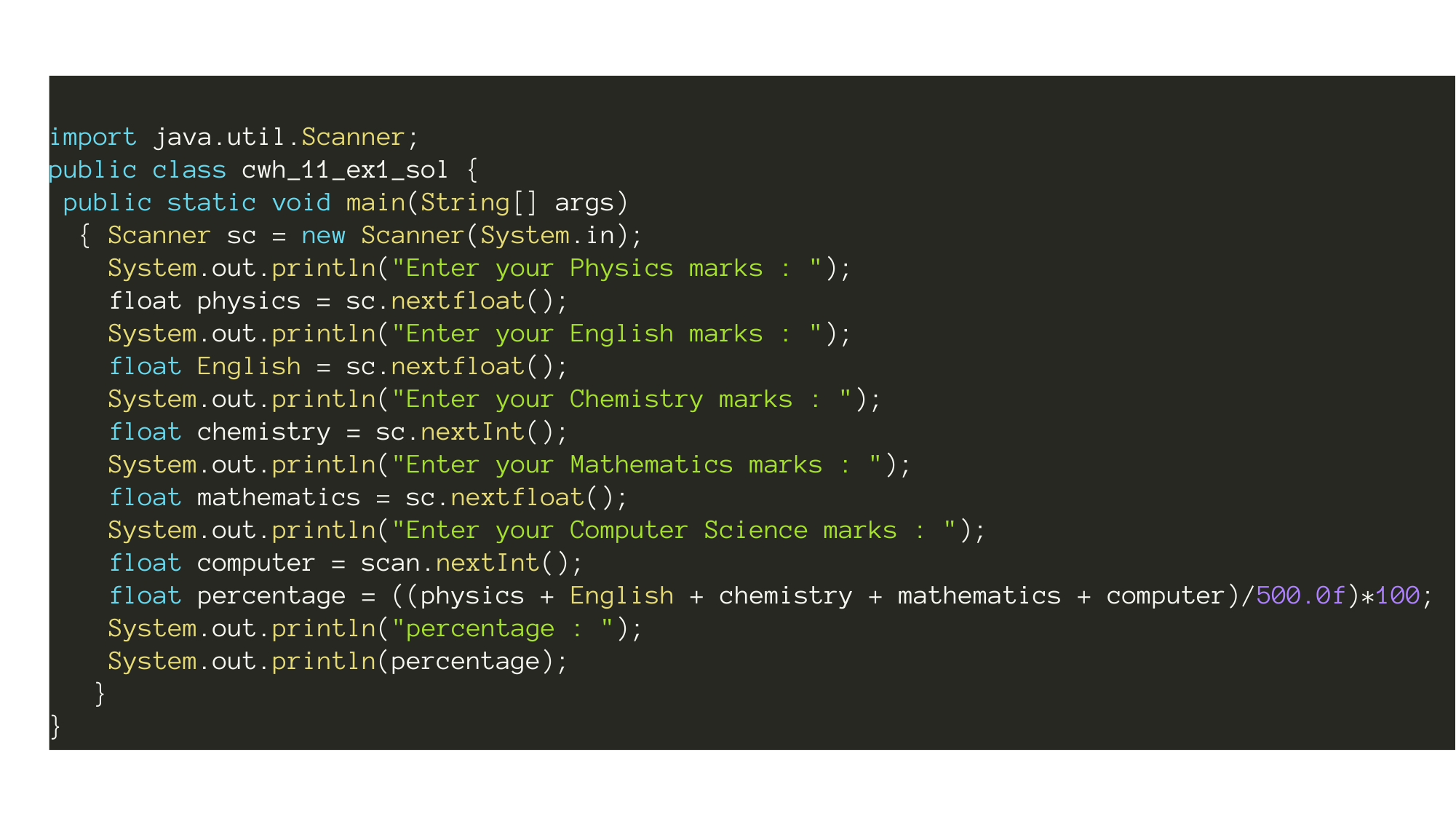

import java.util.Scanner;
public class cwh_11_ex1_sol {
 public static void main(String[] args)
  { Scanner sc = new Scanner(System.in);
    System.out.println("Enter your Physics marks : ");
    float physics = sc.nextfloat();
    System.out.println("Enter your English marks : ");
    float English = sc.nextfloat();
    System.out.println("Enter your Chemistry marks : ");
    float chemistry = sc.nextInt();
    System.out.println("Enter your Mathematics marks : ");
    float mathematics = sc.nextfloat();
    System.out.println("Enter your Computer Science marks : ");
    float computer = scan.nextInt();
    float percentage = ((physics + English + chemistry + mathematics + computer)/500.0f)*100;
    System.out.println("percentage : ");
    System.out.println(percentage);
   }
}